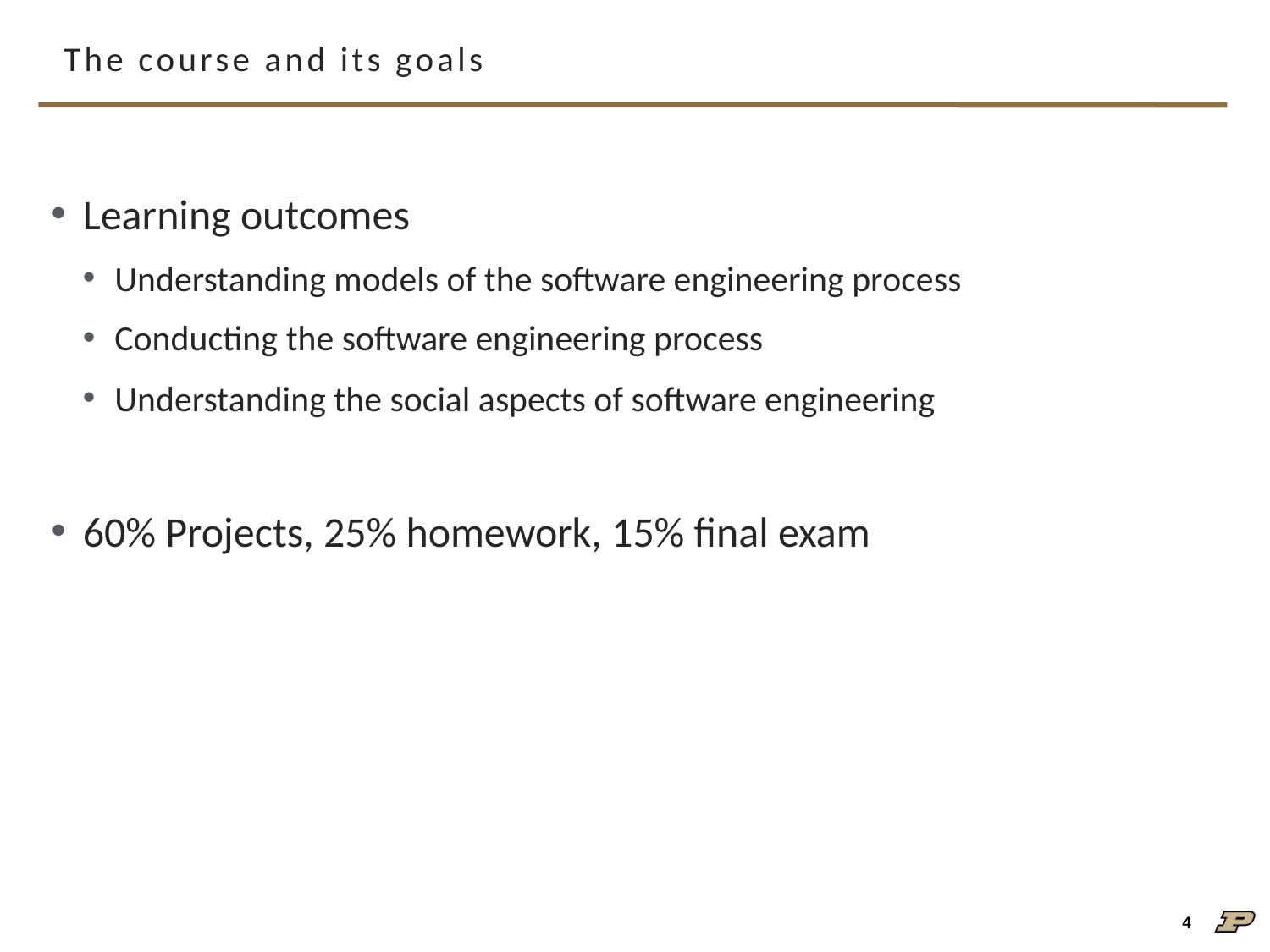

# The course and its goals
Learning outcomes
Understanding models of the software engineering process
Conducting the software engineering process
Understanding the social aspects of software engineering

60% Projects, 25% homework, 15% final exam

4